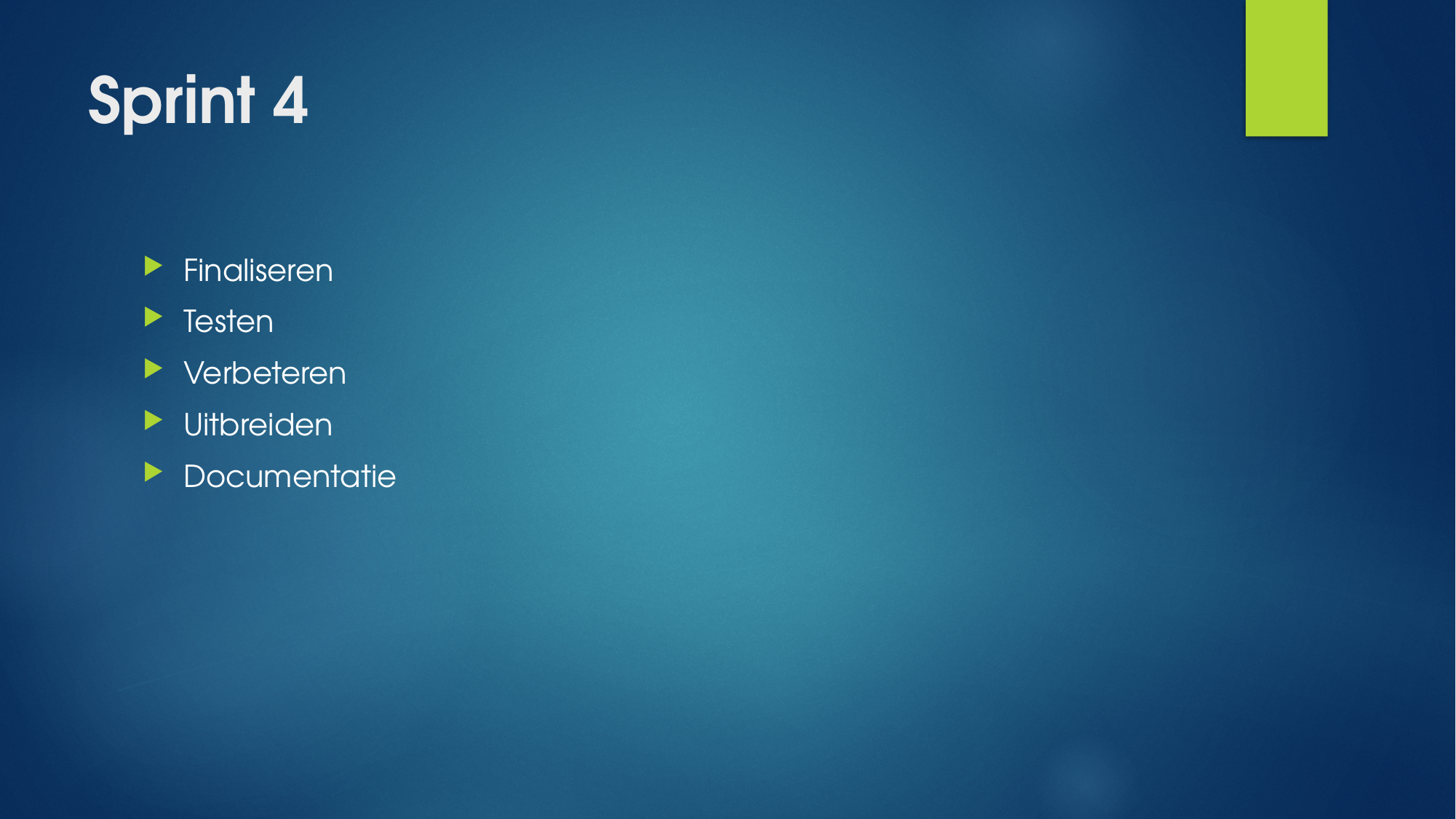

# Sprint 4
Finaliseren
Testen
Verbeteren
Uitbreiden
Documentatie